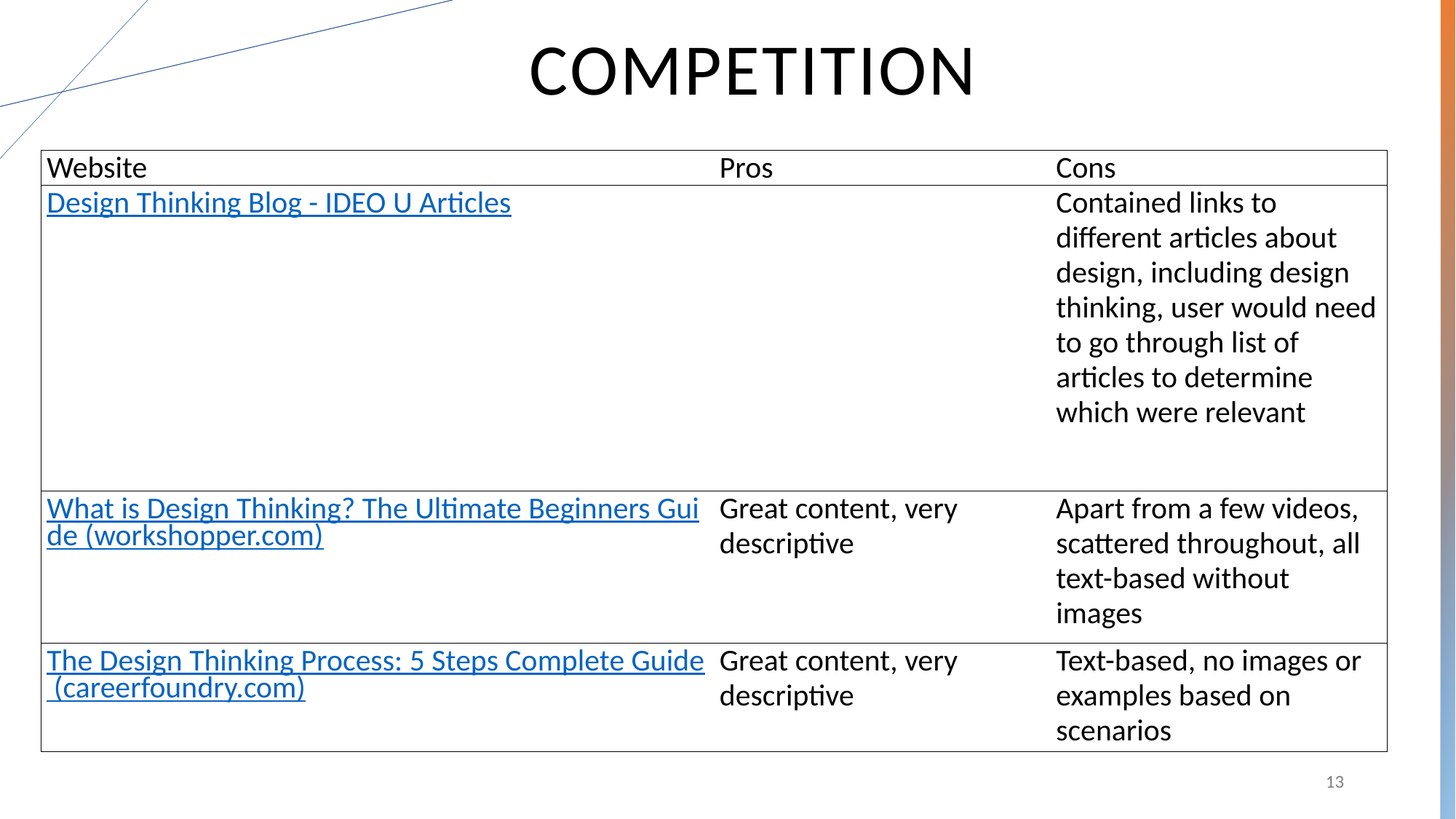

# COMPETITION
| Website | Pros | Cons |
| --- | --- | --- |
| Design Thinking Blog - IDEO U Articles |  | Contained links to different articles about design, including design thinking, user would need to go through list of articles to determine which were relevant |
| What is Design Thinking? The Ultimate Beginners Guide (workshopper.com) | Great content, very descriptive | Apart from a few videos, scattered throughout, all text-based without images |
| The Design Thinking Process: 5 Steps Complete Guide (careerfoundry.com) | Great content, very descriptive | Text-based, no images or examples based on scenarios |
13